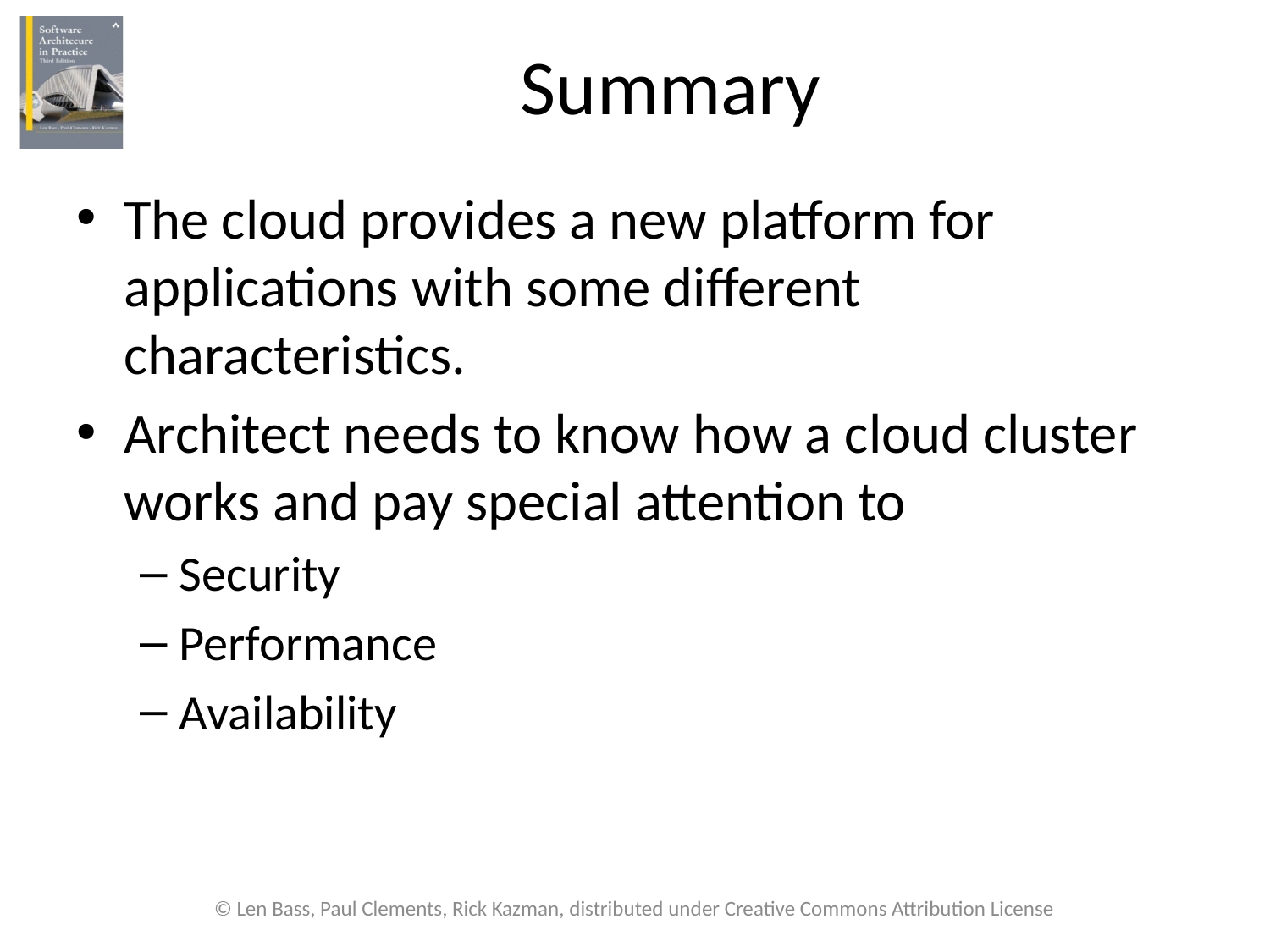

# Summary
The cloud provides a new platform for applications with some different characteristics.
Architect needs to know how a cloud cluster works and pay special attention to
Security
Performance
Availability

© Len Bass, Paul Clements, Rick Kazman, distributed under Creative Commons Attribution License